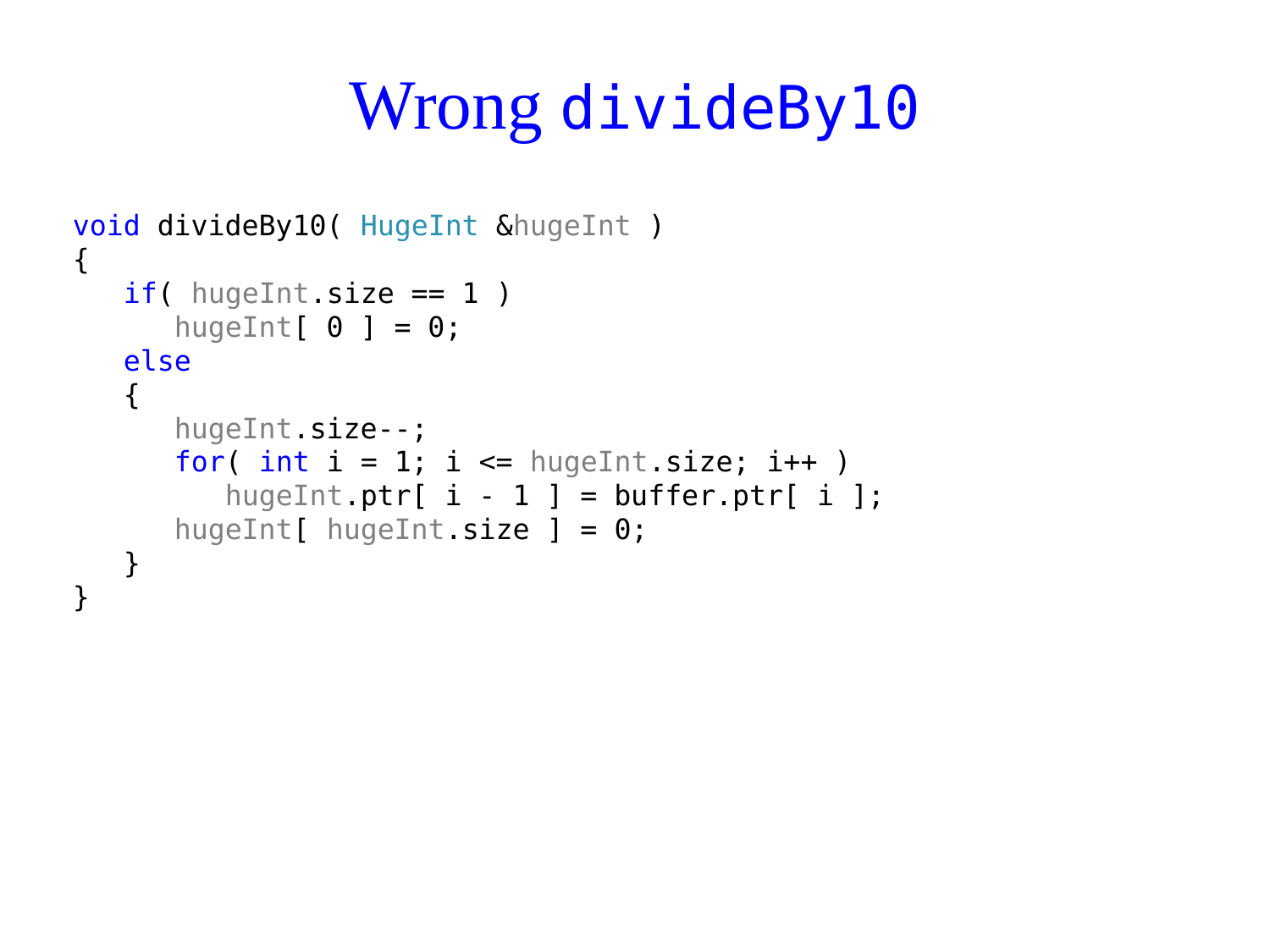

# Wrong divideBy10
void divideBy10( HugeInt &hugeInt )
{
   if( hugeInt.size == 1 )
      hugeInt[ 0 ] = 0;
   else
   {
      hugeInt.size--;
      for( int i = 1; i <= hugeInt.size; i++ )
         hugeInt.ptr[ i - 1 ] = buffer.ptr[ i ];
      hugeInt[ hugeInt.size ] = 0;
   }
}